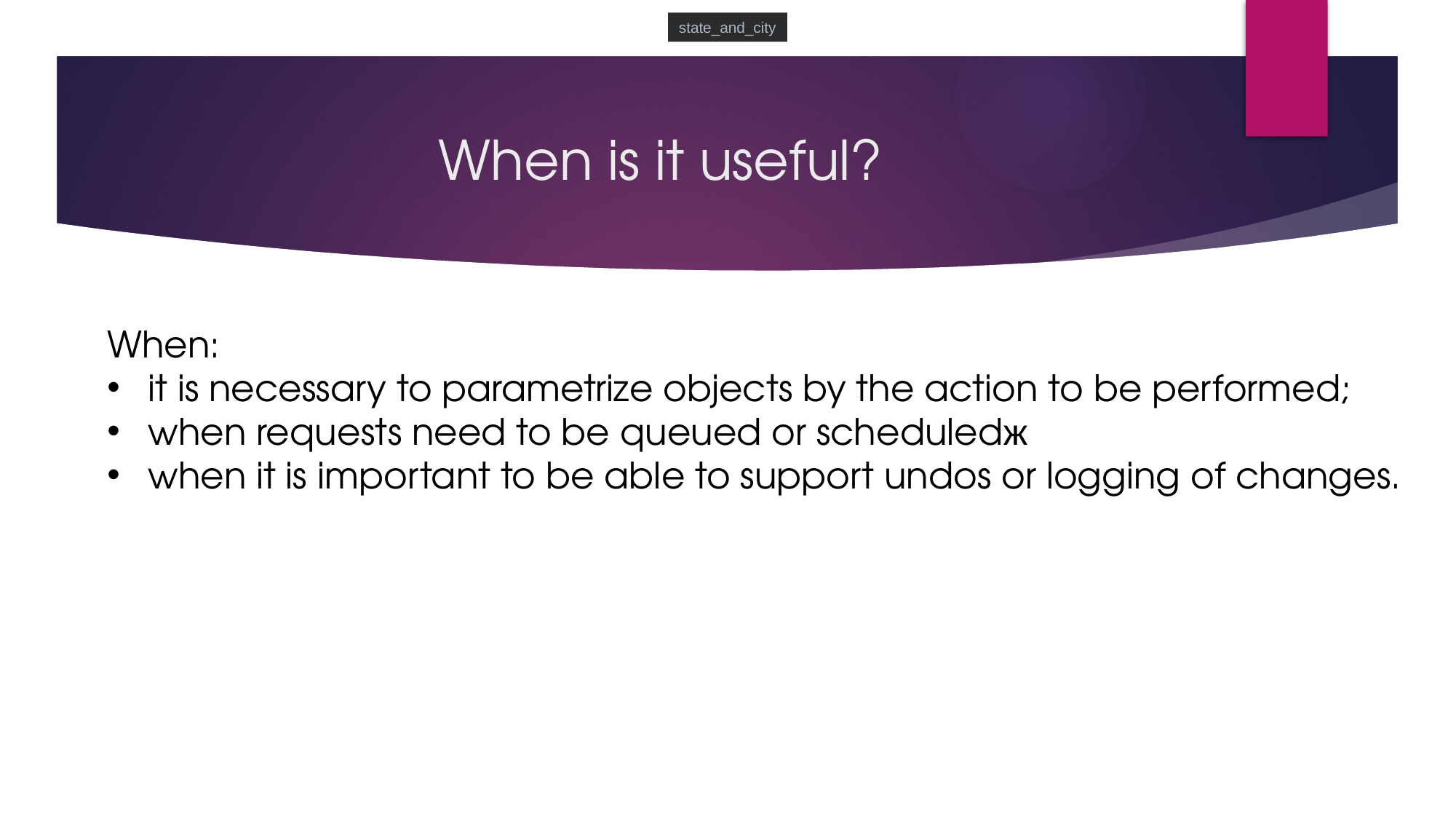

state_and_city
# When is it useful?
When:
it is necessary to parametrize objects by the action to be performed;
when requests need to be queued or scheduledж
when it is important to be able to support undos or logging of changes.